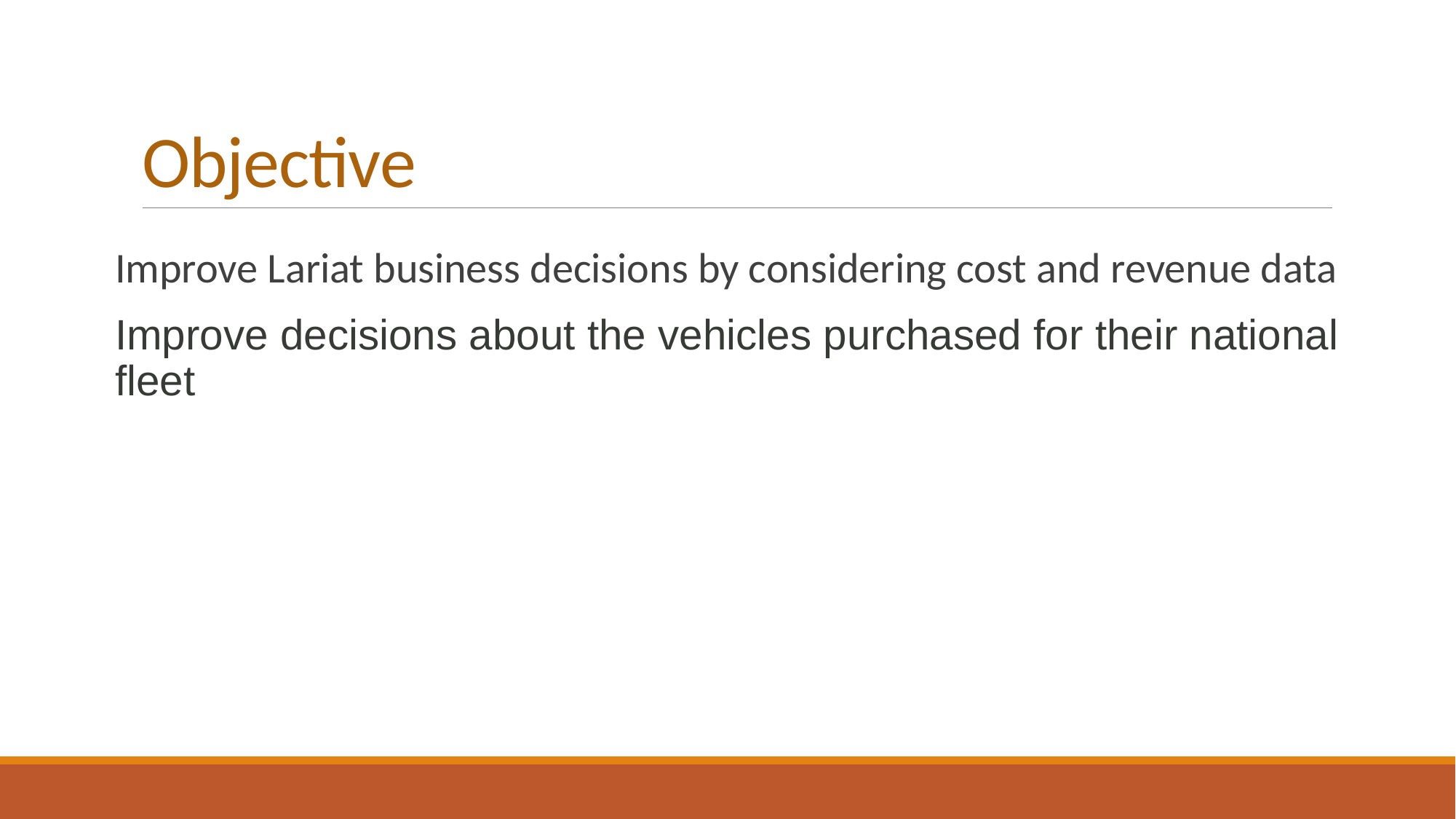

# Objective
Improve Lariat business decisions by considering cost and revenue data
Improve decisions about the vehicles purchased for their national fleet